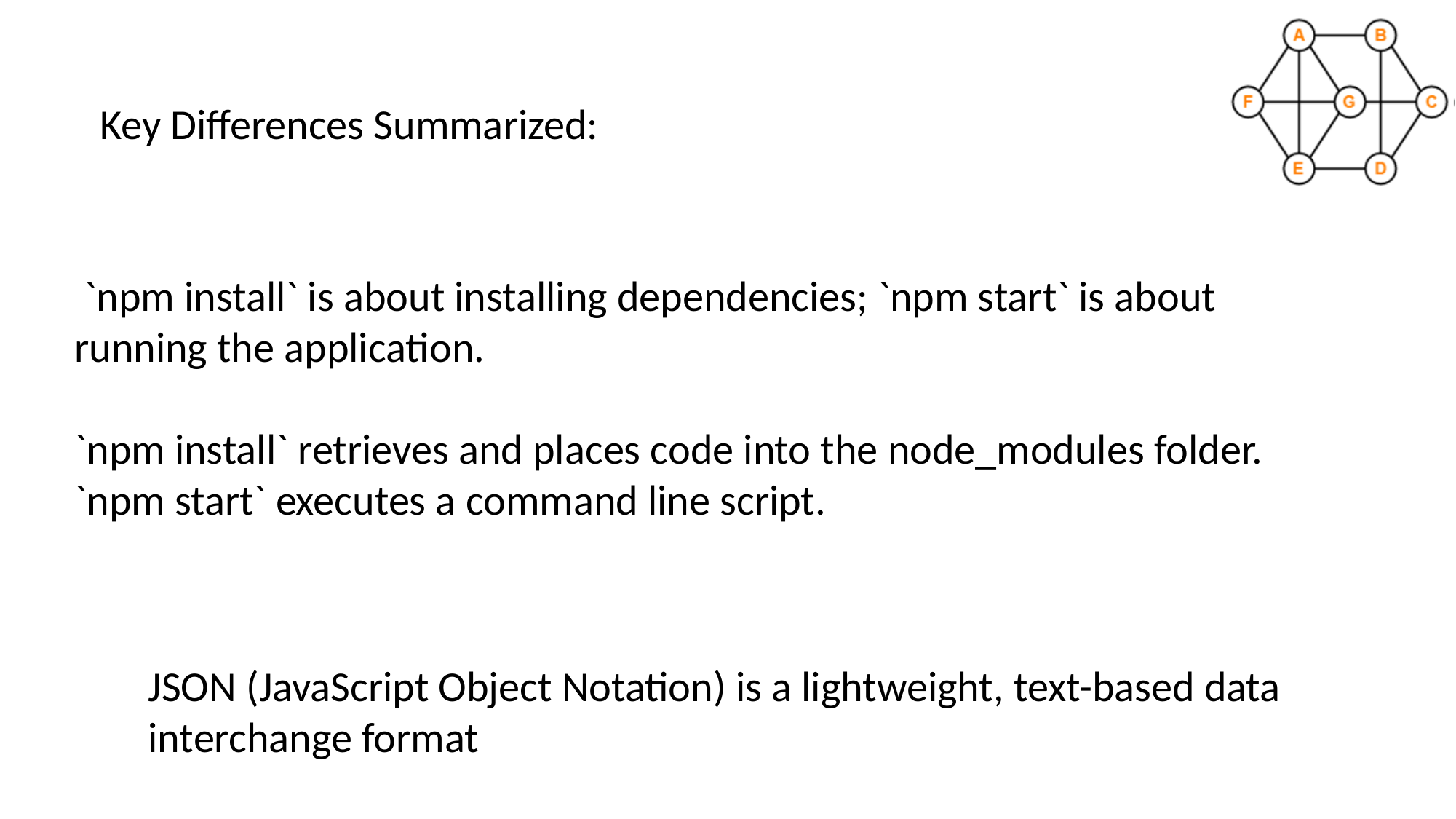

Key Differences Summarized:

 `npm install` is about installing dependencies; `npm start` is about running the application.

`npm install` retrieves and places code into the node_modules folder. `npm start` executes a command line script.
JSON (JavaScript Object Notation) is a lightweight, text-based data interchange format